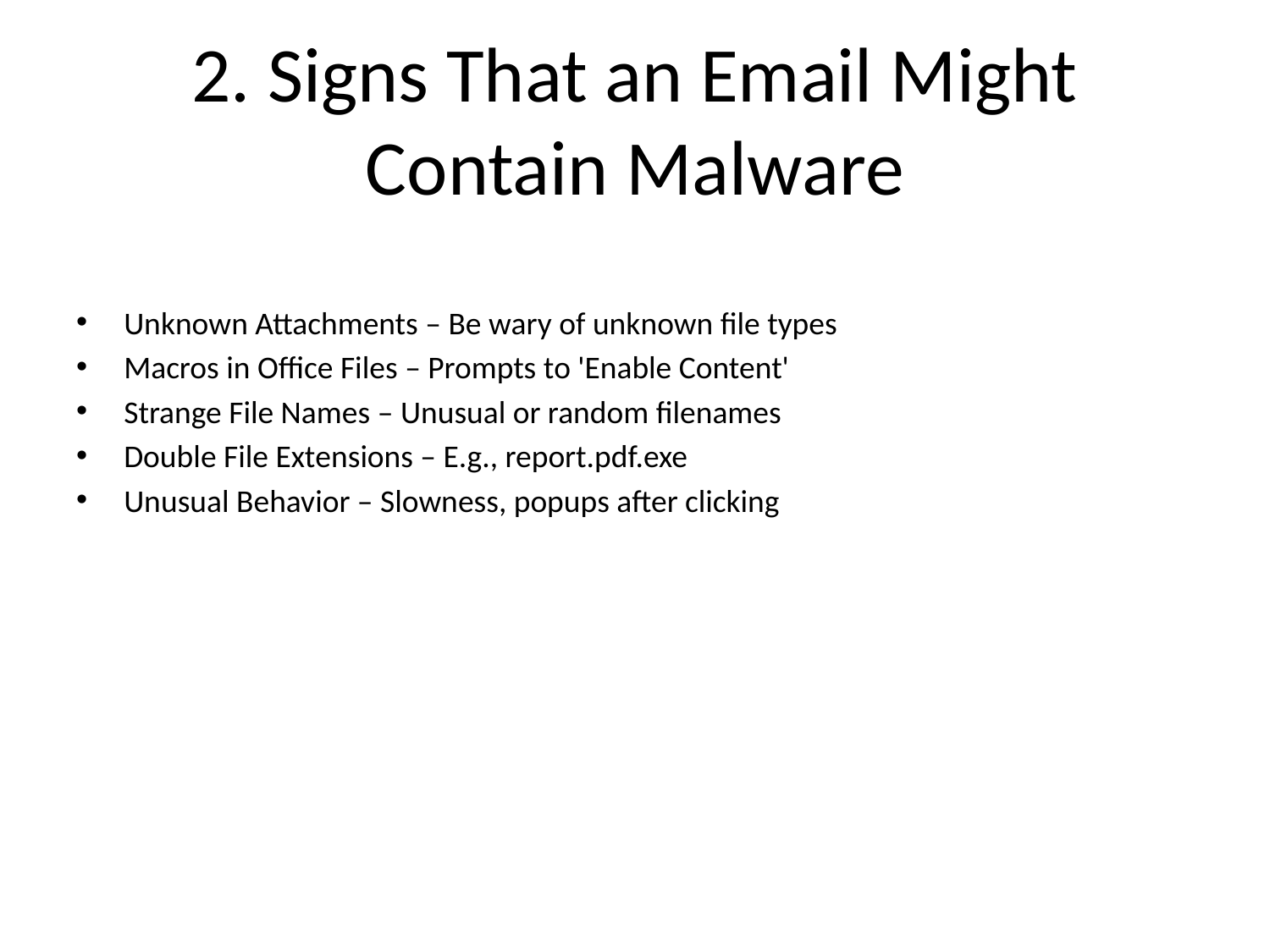

# 2. Signs That an Email Might Contain Malware

Unknown Attachments – Be wary of unknown file types
Macros in Office Files – Prompts to 'Enable Content'
Strange File Names – Unusual or random filenames
Double File Extensions – E.g., report.pdf.exe
Unusual Behavior – Slowness, popups after clicking